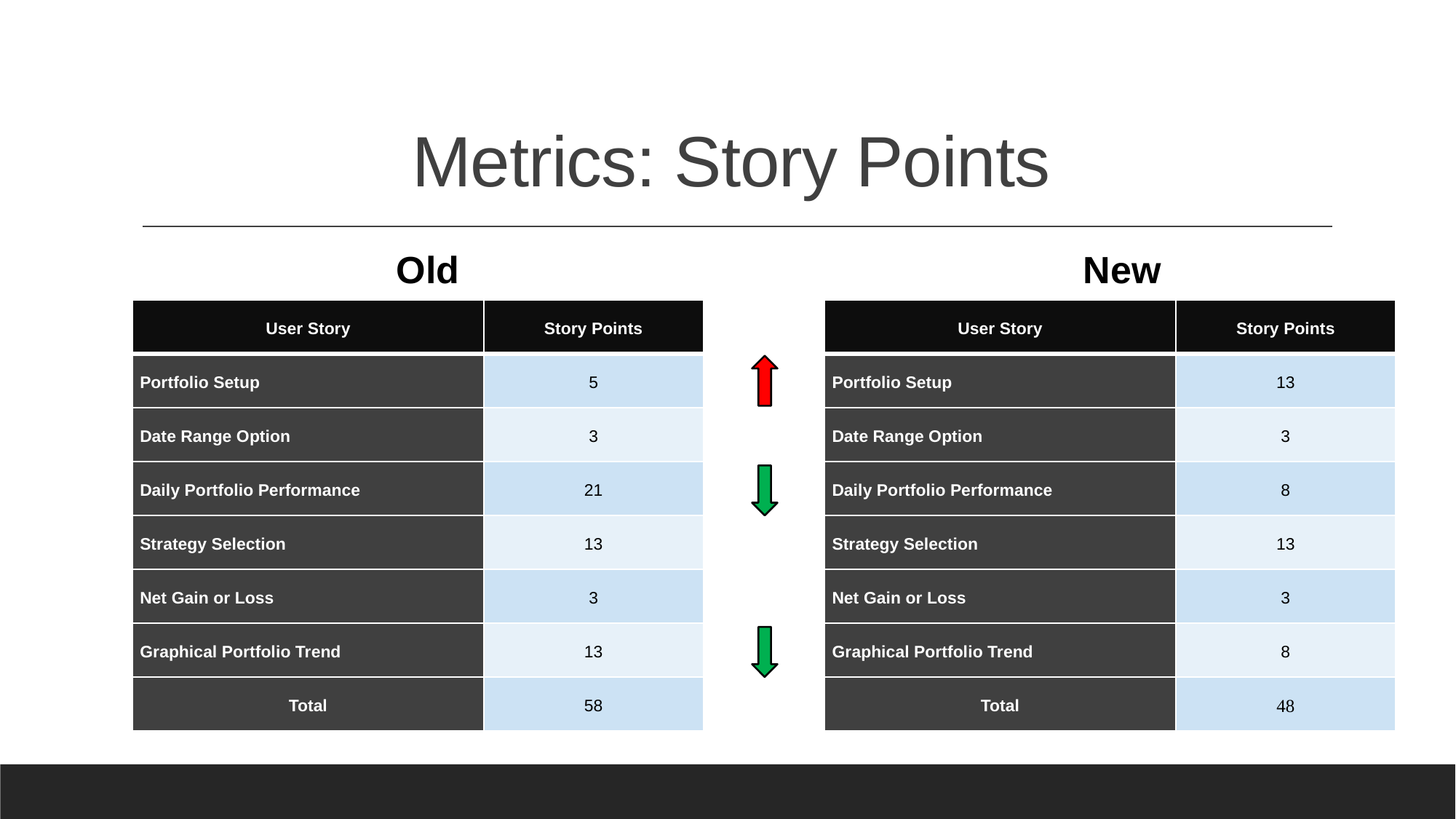

# Metrics: Story Points
Old
New
| User Story | Story Points |
| --- | --- |
| Portfolio Setup | 5 |
| Date Range Option | 3 |
| Daily Portfolio Performance | 21 |
| Strategy Selection | 13 |
| Net Gain or Loss | 3 |
| Graphical Portfolio Trend | 13 |
| Total | 58 |
| User Story | Story Points |
| --- | --- |
| Portfolio Setup | 13 |
| Date Range Option | 3 |
| Daily Portfolio Performance | 8 |
| Strategy Selection | 13 |
| Net Gain or Loss | 3 |
| Graphical Portfolio Trend | 8 |
| Total | 48 |